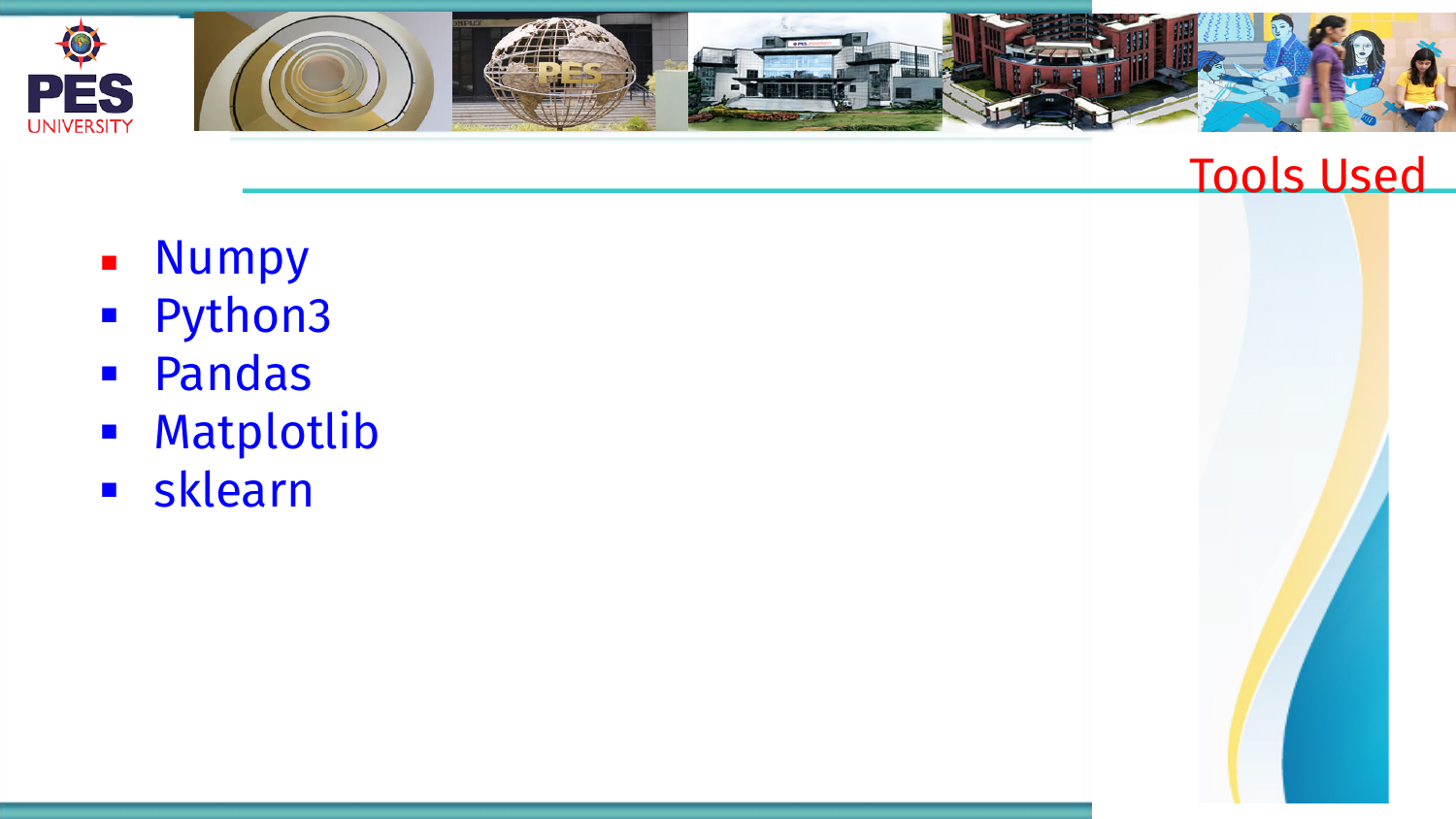

Tools Used

Numpy
Python3
Pandas
Matplotlib
sklearn